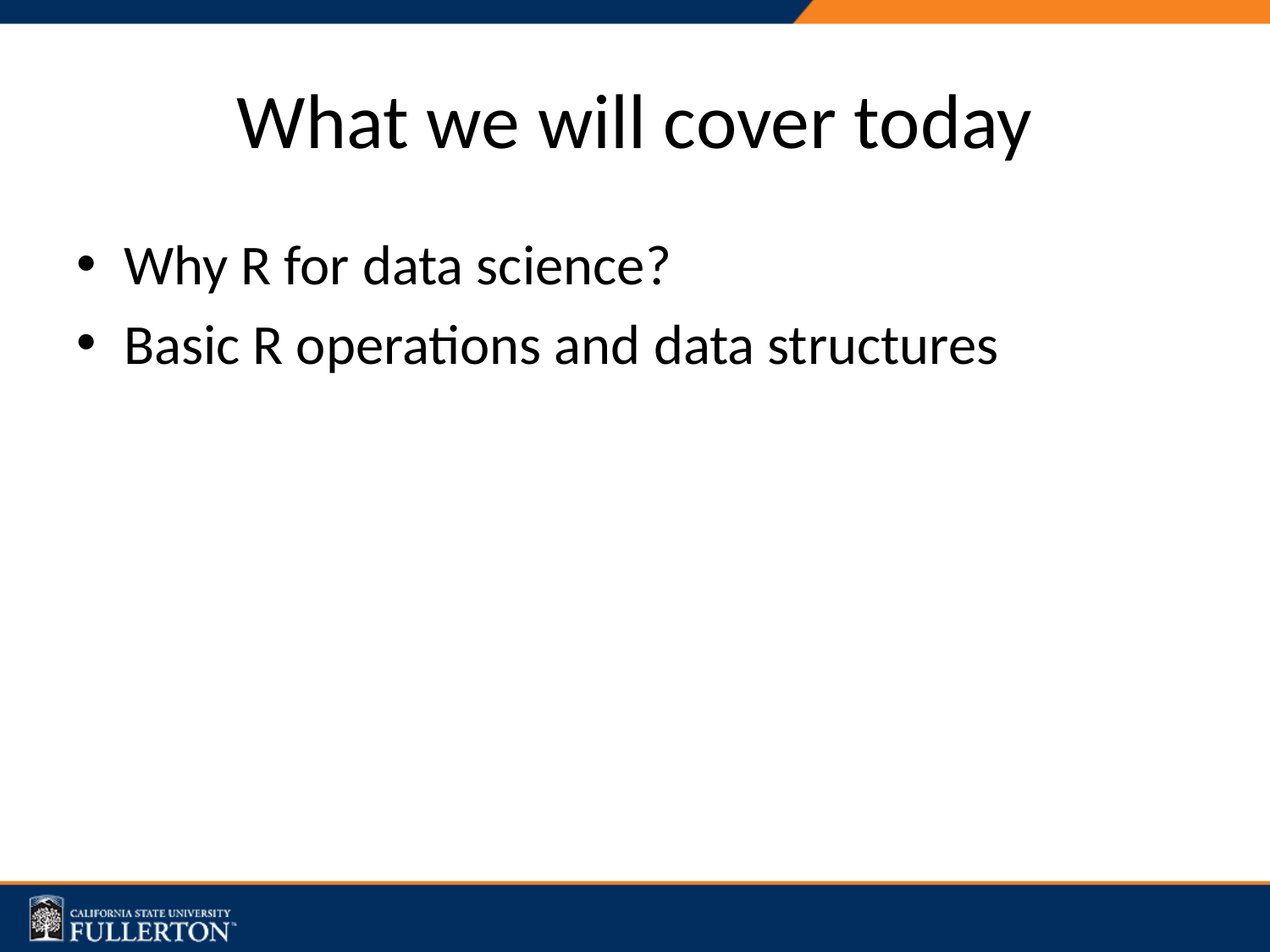

# What we will cover today
Why R for data science?
Basic R operations and data structures